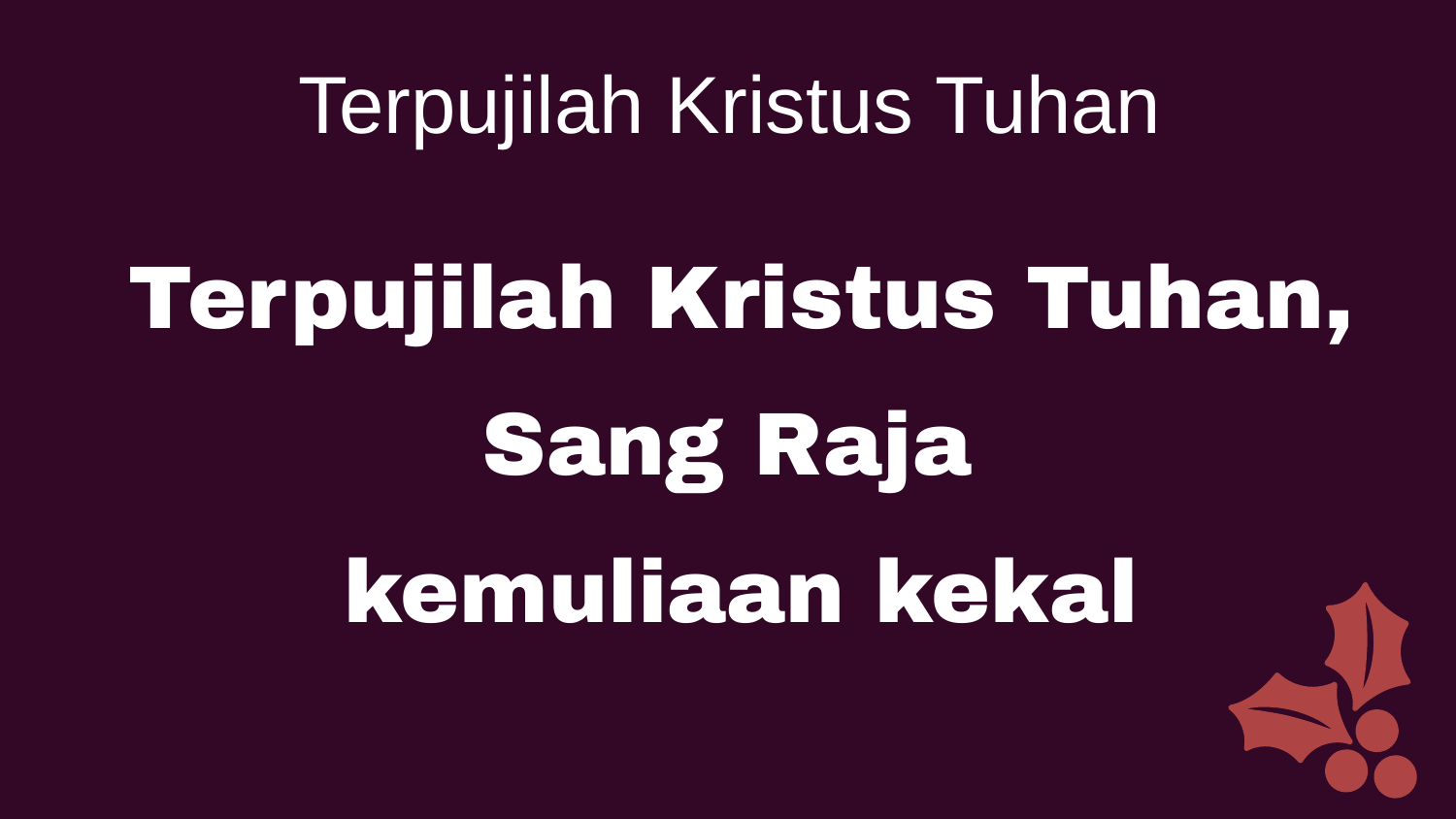

Terpujilah Kristus Tuhan
Terpujilah Kristus Tuhan,
Sang Raja
kemuliaan kekal